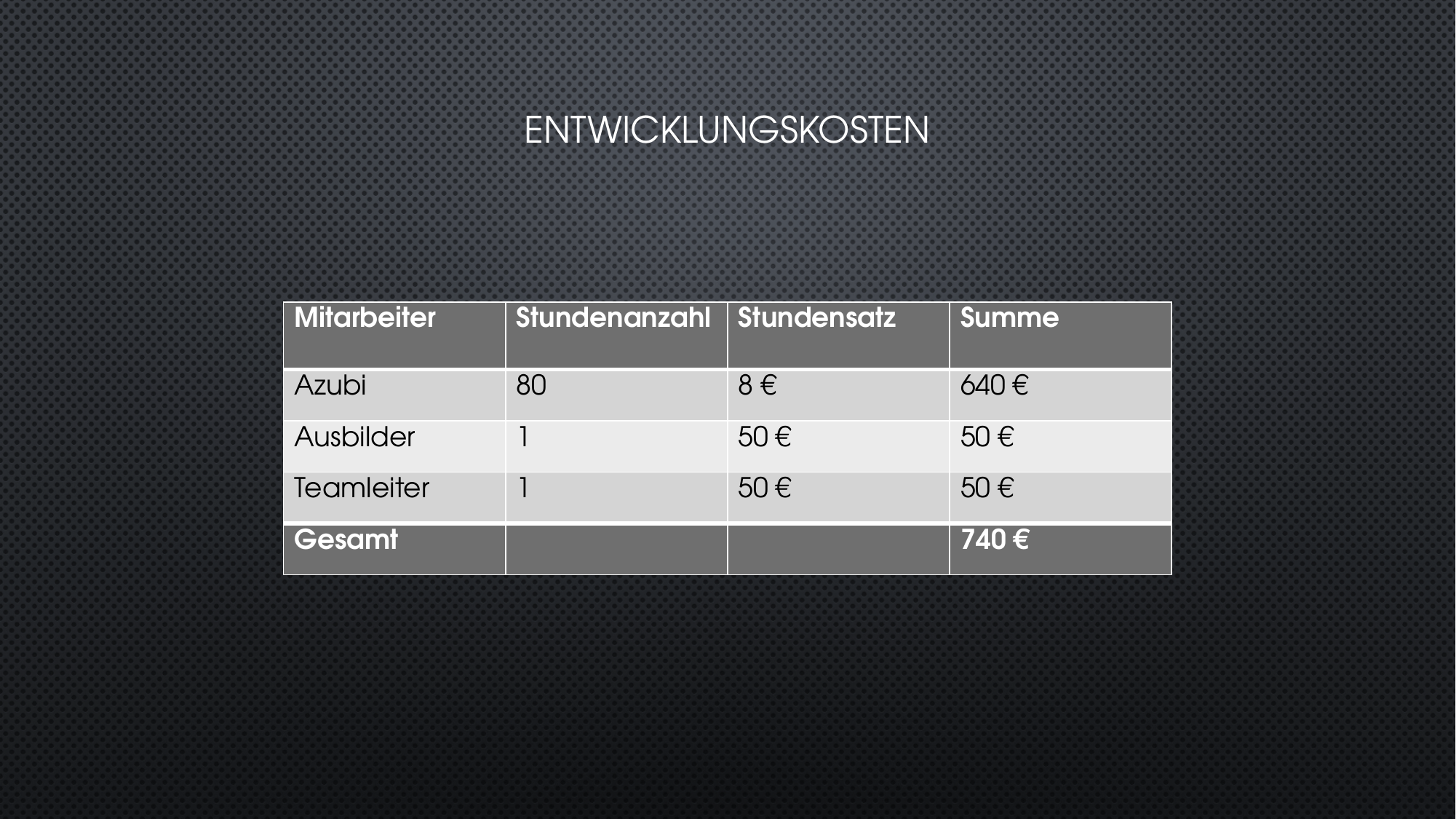

# Entwicklungskosten
| Mitarbeiter | Stundenanzahl | Stundensatz | Summe |
| --- | --- | --- | --- |
| Azubi | 80 | 8 € | 640 € |
| Ausbilder | 1 | 50 € | 50 € |
| Teamleiter | 1 | 50 € | 50 € |
| Gesamt |  |  | 740 € |